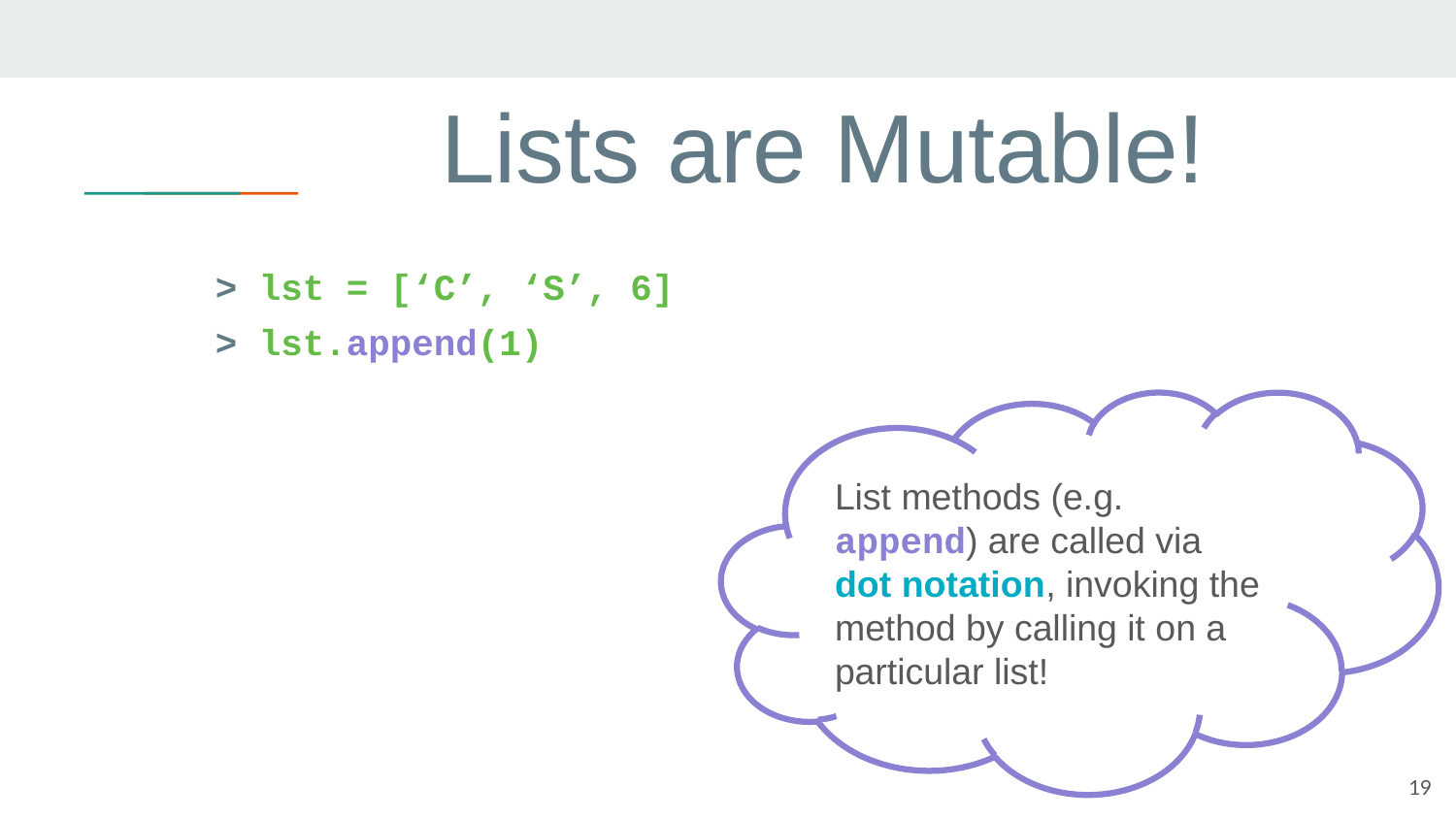

# Lists are Mutable!

> lst = [‘C’, ‘S’, 6]
> lst.append(1)

List methods (e.g. append) are called via
dot notation, invoking the method by calling it on a particular list!
19